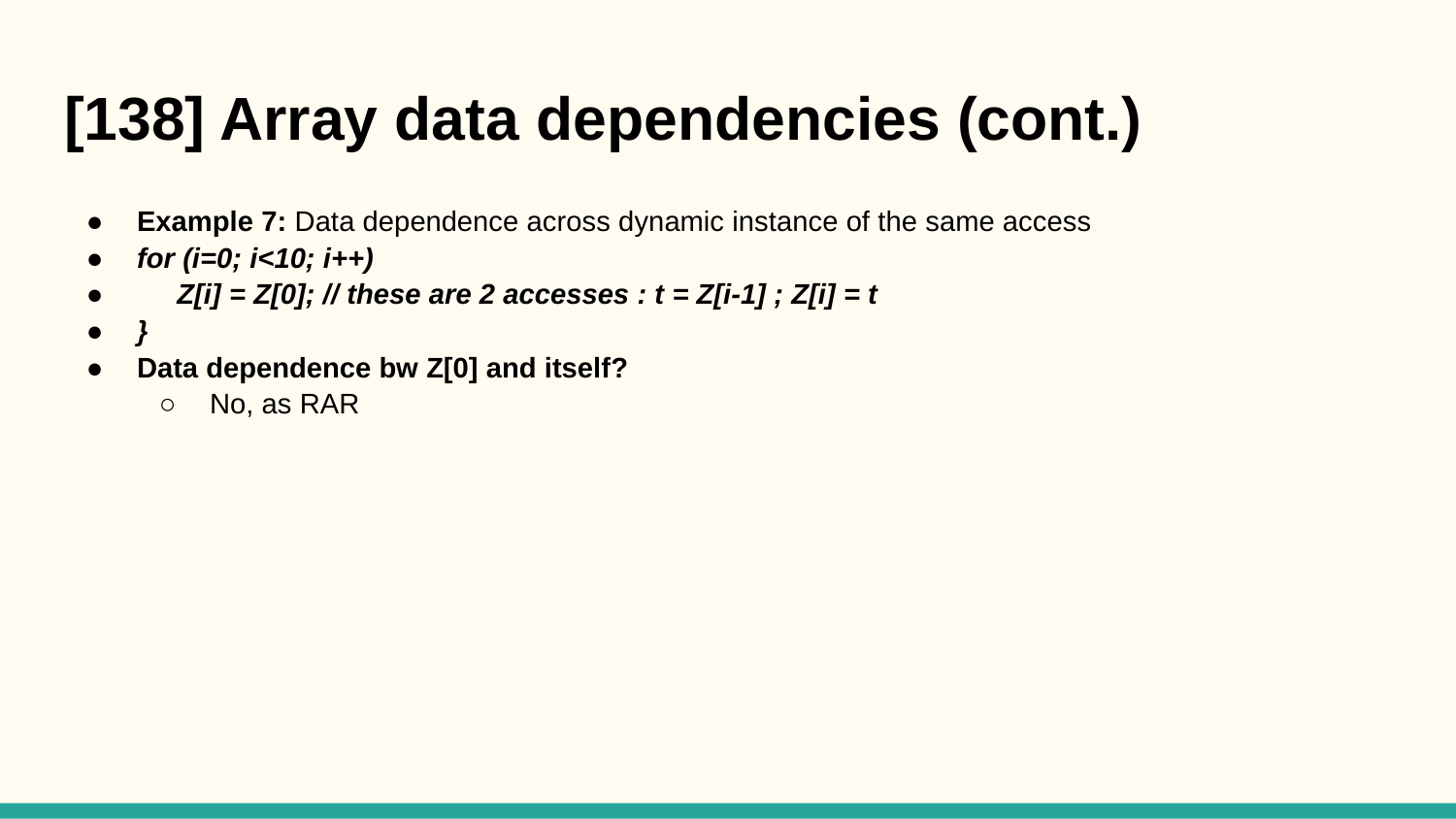

# [138] Array data dependencies (cont.)

Example 7: Data dependence across dynamic instance of the same access
for (i=0; i<10; i++)
     Z[i] = Z[0]; // these are 2 accesses : t = Z[i-1] ; Z[i] = t
}
Data dependence bw Z[0] and itself?
No, as RAR